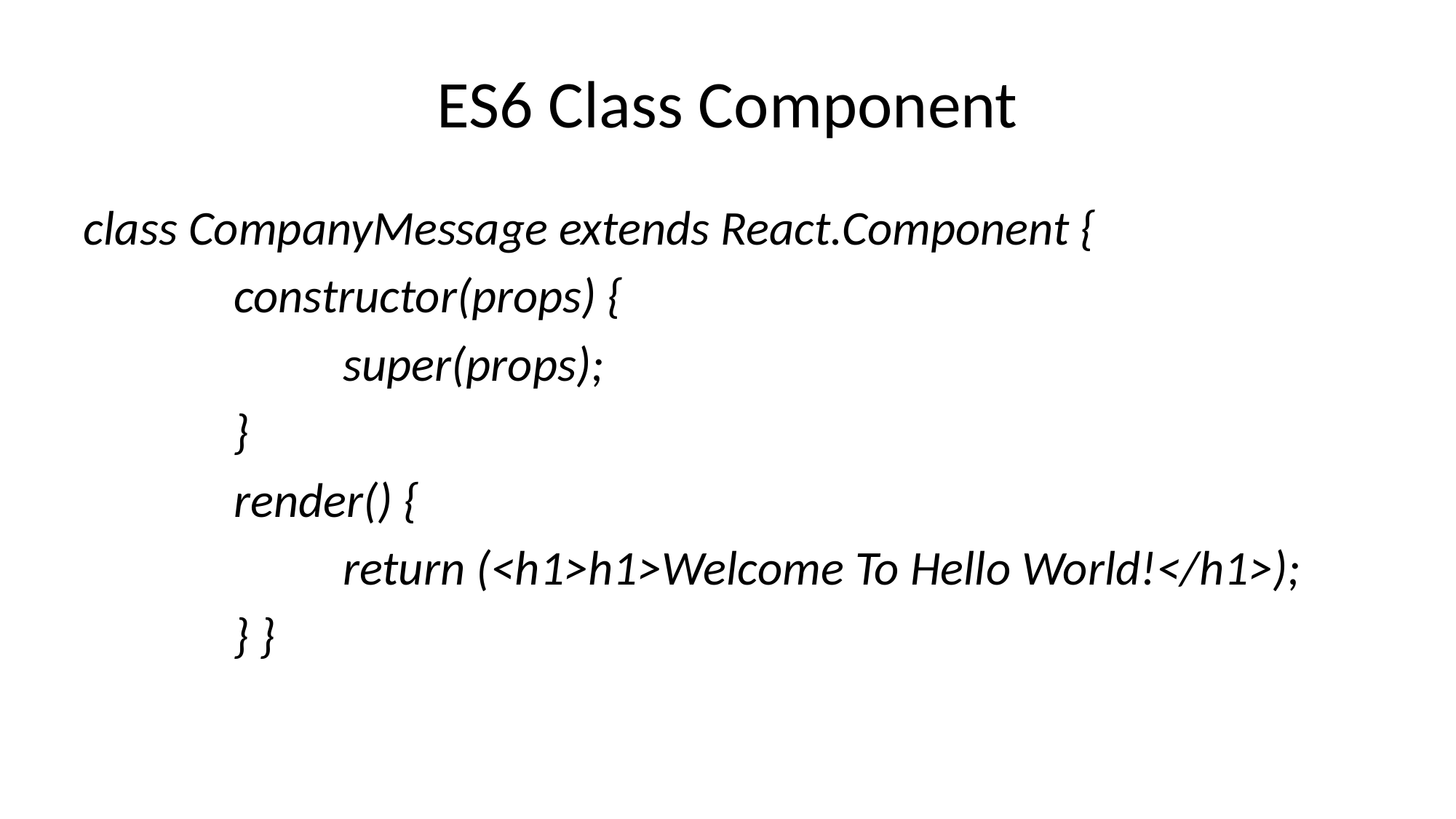

# ES6 Class Component
class CompanyMessage extends React.Component {
		constructor(props) {
			super(props);
		}
		render() {
			return (<h1>h1>Welcome To Hello World!</h1>);
		} }